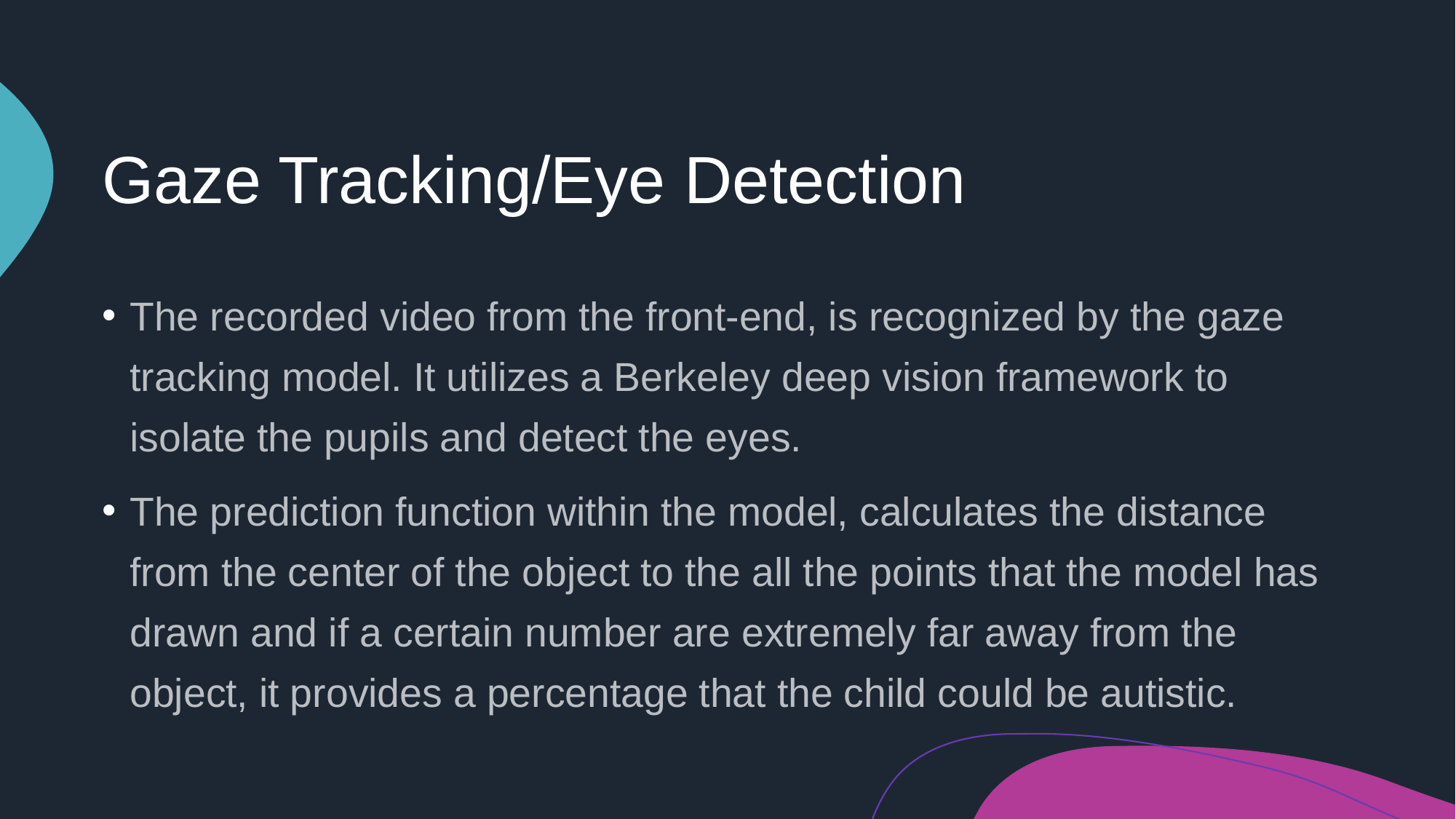

# Gaze Tracking/Eye Detection
The recorded video from the front-end, is recognized by the gaze tracking model. It utilizes a Berkeley deep vision framework to isolate the pupils and detect the eyes.
The prediction function within the model, calculates the distance from the center of the object to the all the points that the model has drawn and if a certain number are extremely far away from the object, it provides a percentage that the child could be autistic.